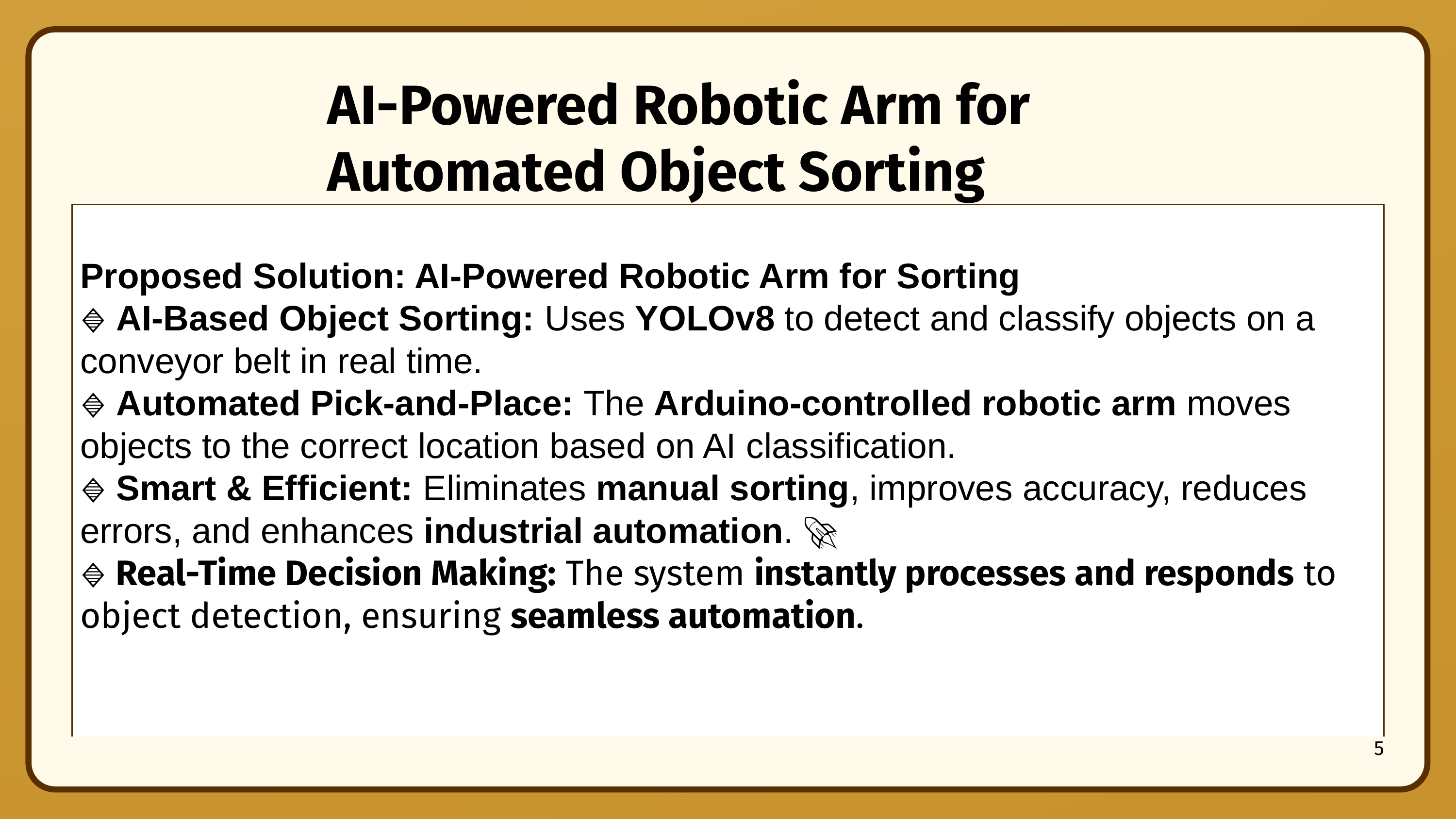

# AI-Powered Robotic Arm for Automated Object Sorting

Proposed Solution: AI-Powered Robotic Arm for Sorting
🔹 AI-Based Object Sorting: Uses YOLOv8 to detect and classify objects on a conveyor belt in real time.
🔹 Automated Pick-and-Place: The Arduino-controlled robotic arm moves objects to the correct location based on AI classification.
🔹 Smart & Efficient: Eliminates manual sorting, improves accuracy, reduces errors, and enhances industrial automation. 🚀
🔹 Real-Time Decision Making: The system instantly processes and responds to object detection, ensuring seamless automation.

5